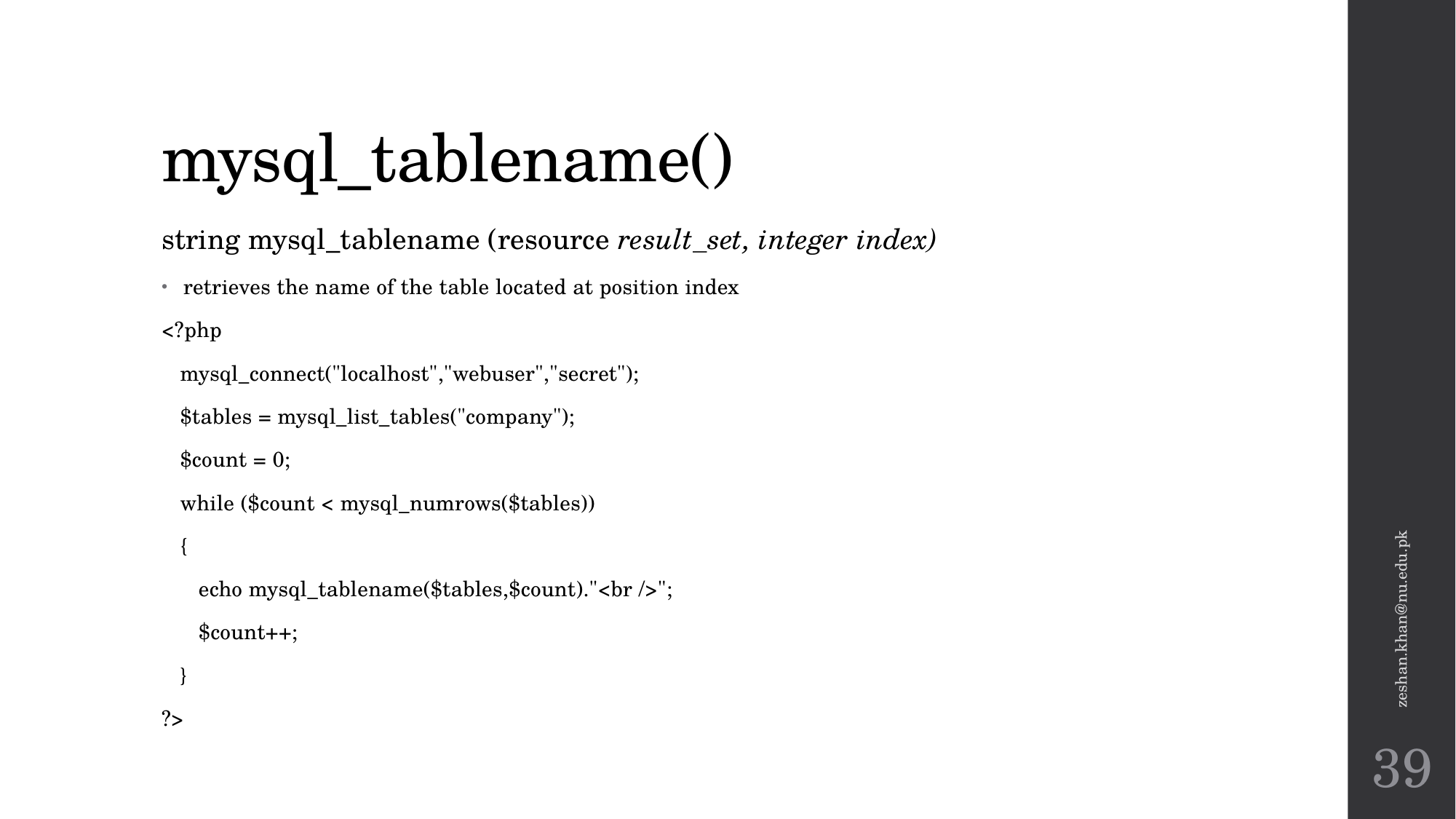

# mysql_tablename()
string mysql_tablename (resource result_set, integer index)
retrieves the name of the table located at position index
<?php
   mysql_connect("localhost","webuser","secret");
   $tables = mysql_list_tables("company");
   $count = 0;
   while ($count < mysql_numrows($tables))
   {
      echo mysql_tablename($tables,$count)."<br />";
      $count++;
   }
?>
zeshan.khan@nu.edu.pk
39